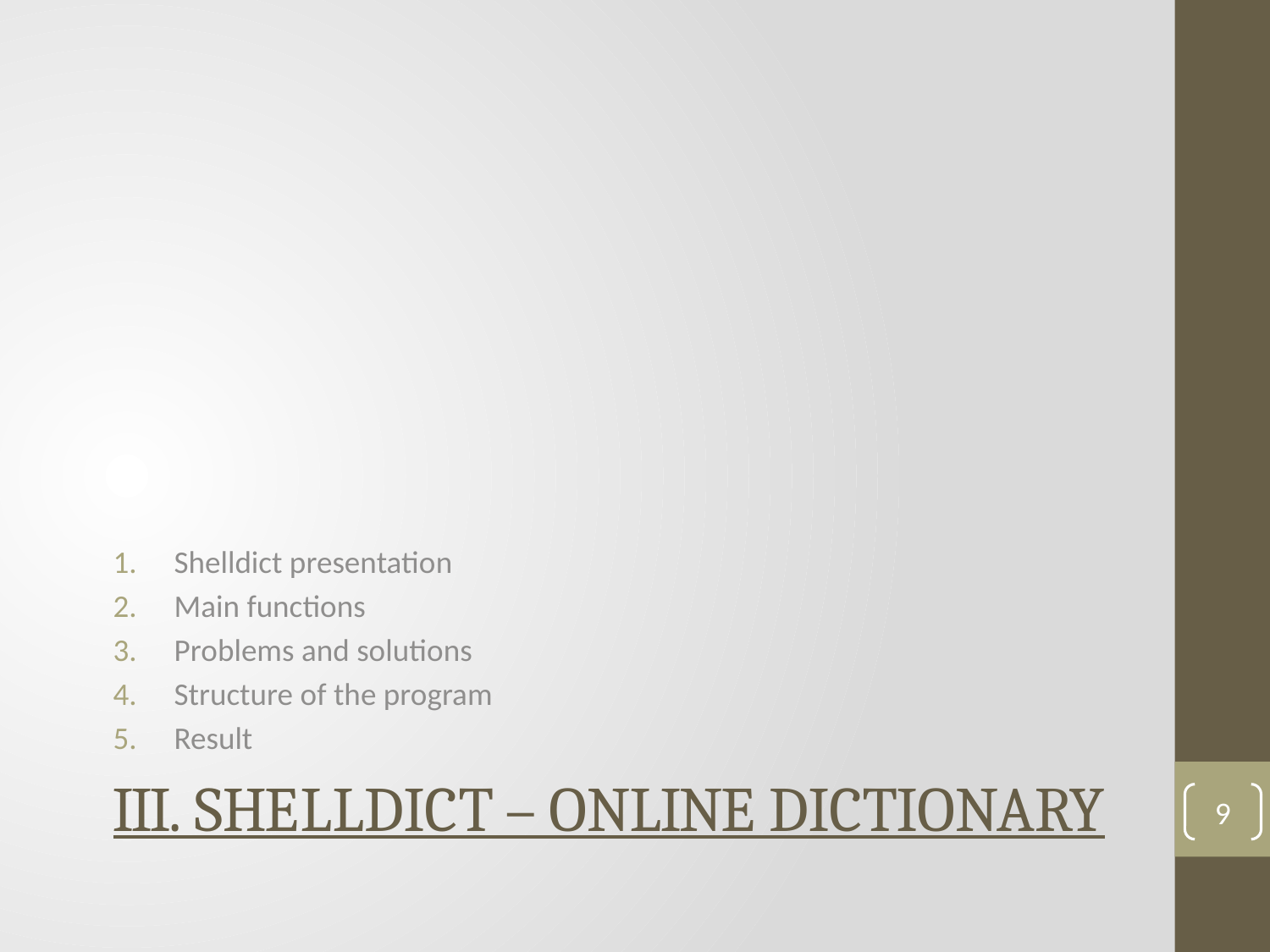

Shelldict presentation
Main functions
Problems and solutions
Structure of the program
Result
# III. Shelldict – Online dictionary
9